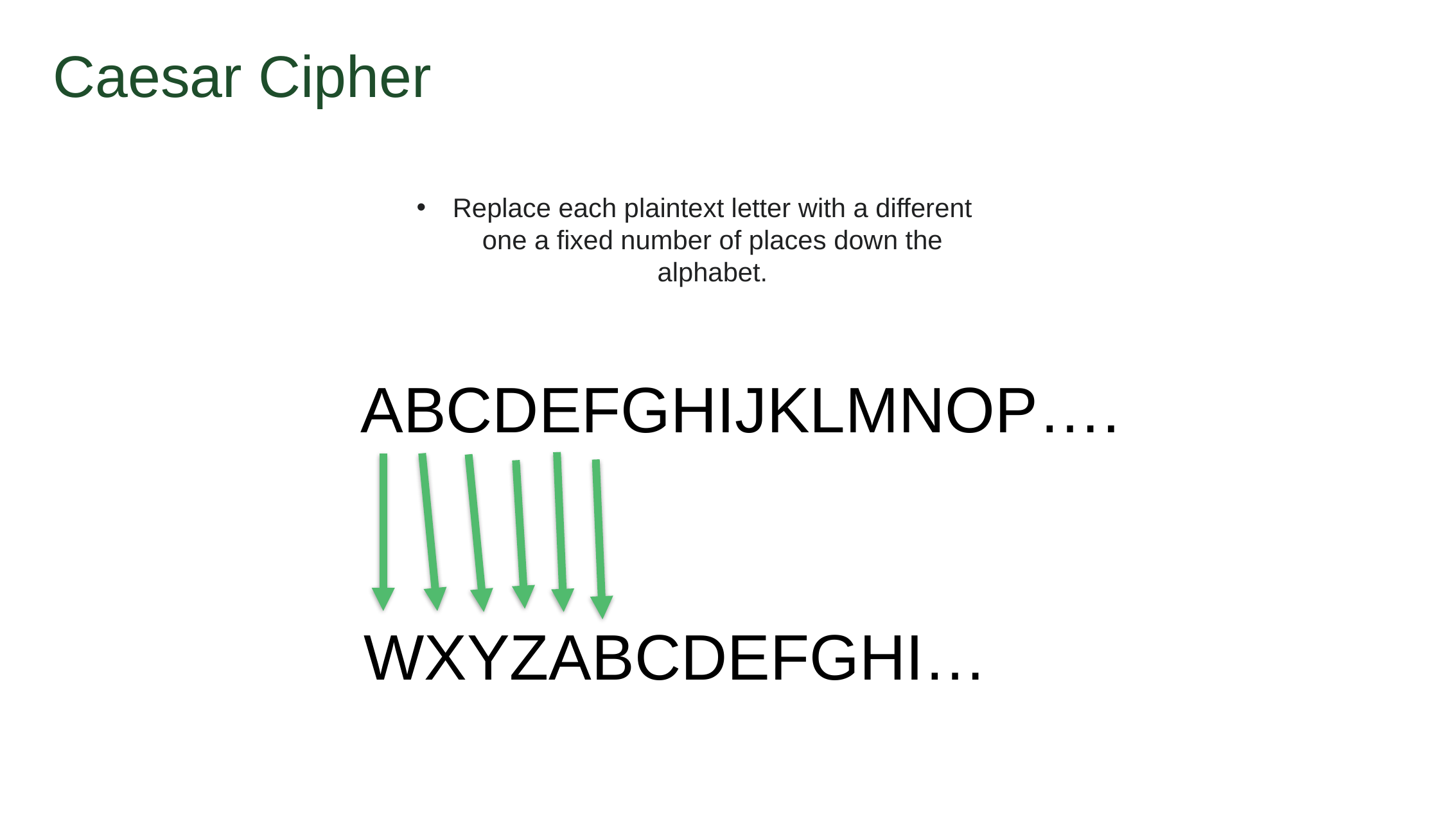

# Caesar Cipher
Replace each plaintext letter with a different one a fixed number of places down the alphabet.
ABCDEFGHIJKLMNOP….
WXYZABCDEFGHI…